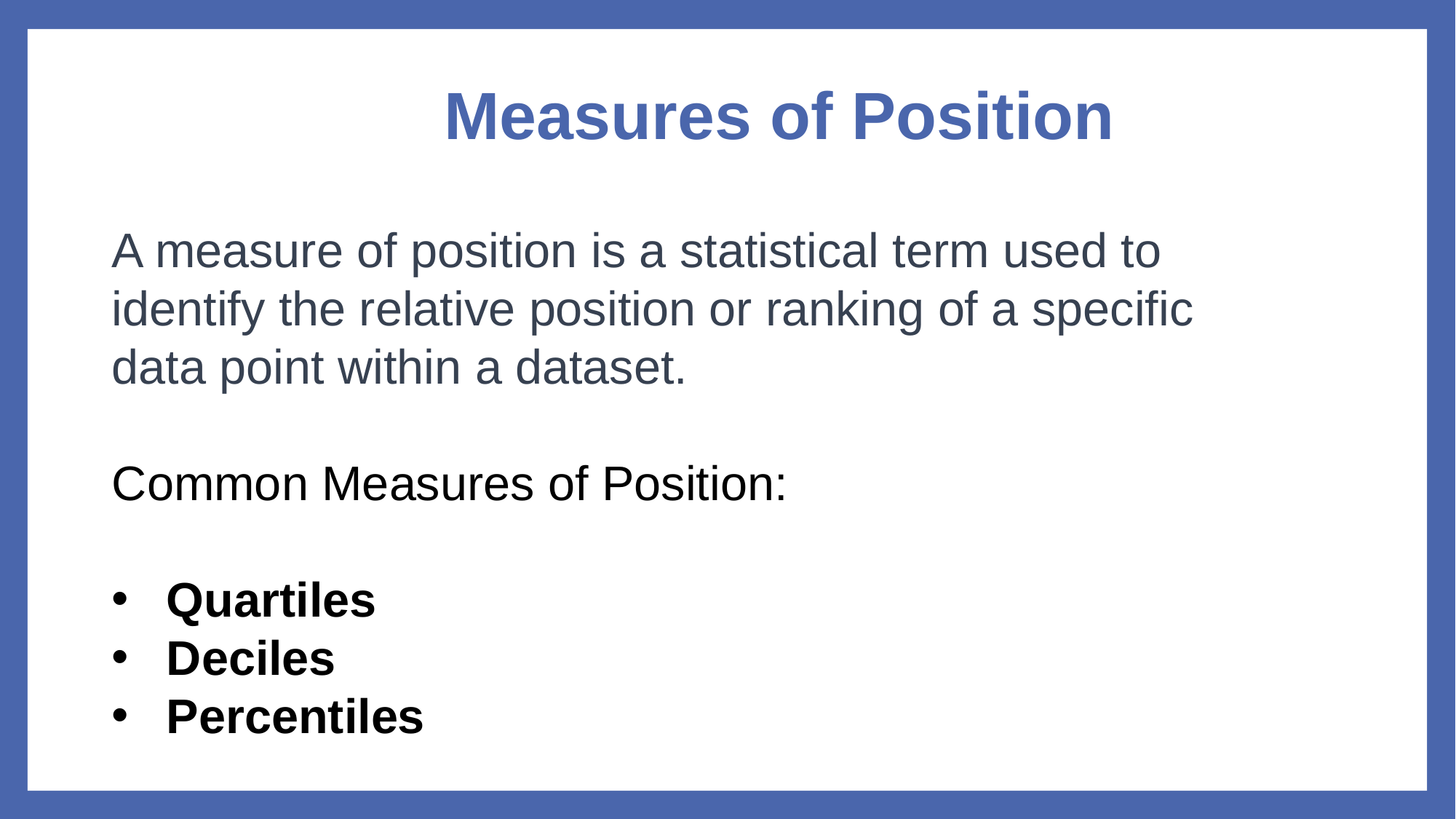

# Measures of Position
A measure of position is a statistical term used to identify the relative position or ranking of a specific data point within a dataset.

Common Measures of Position:

Quartiles
Deciles
Percentiles